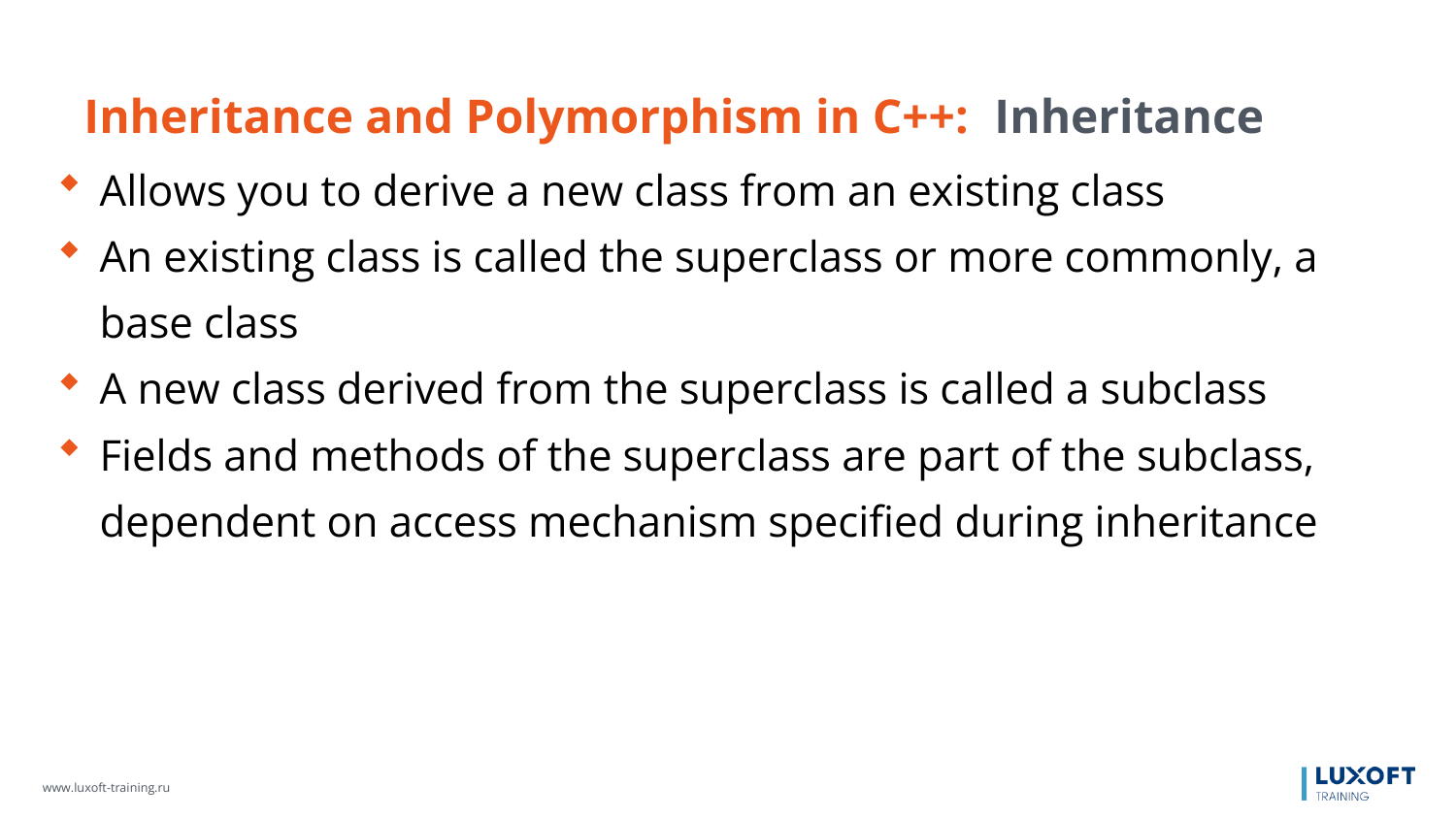

Inheritance and Polymorphism in C++:  Inheritance
Allows you to derive a new class from an existing class
An existing class is called the superclass or more commonly, a base class
A new class derived from the superclass is called a subclass
Fields and methods of the superclass are part of the subclass, dependent on access mechanism specified during inheritance